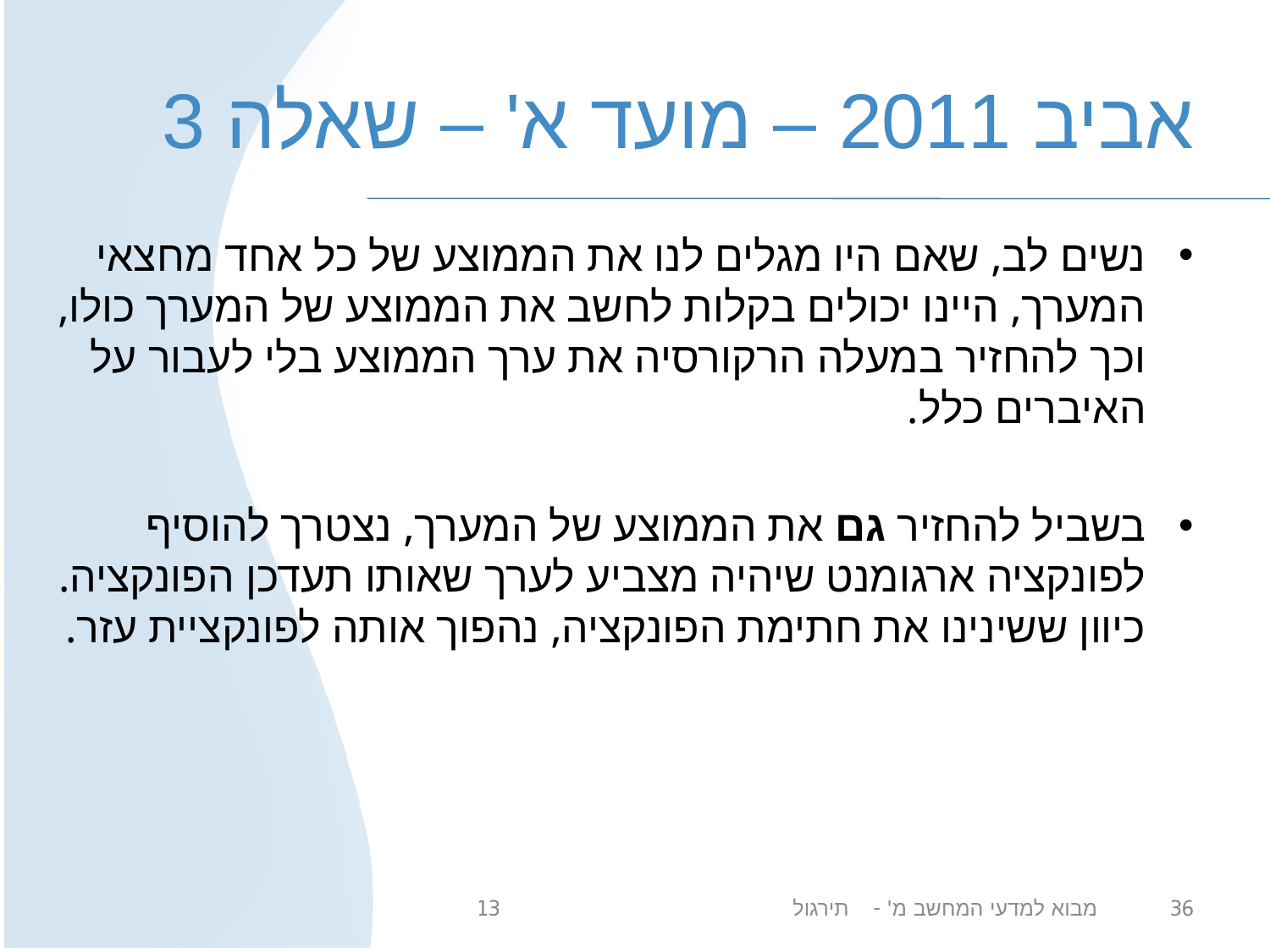

# אביב 2011 – מועד א' – שאלה 3
נשים לב, שאם היו מגלים לנו את הממוצע של כל אחד מחצאי המערך, היינו יכולים בקלות לחשב את הממוצע של המערך כולו, וכך להחזיר במעלה הרקורסיה את ערך הממוצע בלי לעבור על האיברים כלל.

בשביל להחזיר גם את הממוצע של המערך, נצטרך להוסיף לפונקציה ארגומנט שיהיה מצביע לערך שאותו תעדכן הפונקציה. כיוון ששינינו את חתימת הפונקציה, נהפוך אותה לפונקציית עזר.

מבוא למדעי המחשב מ' - תירגול 13
36